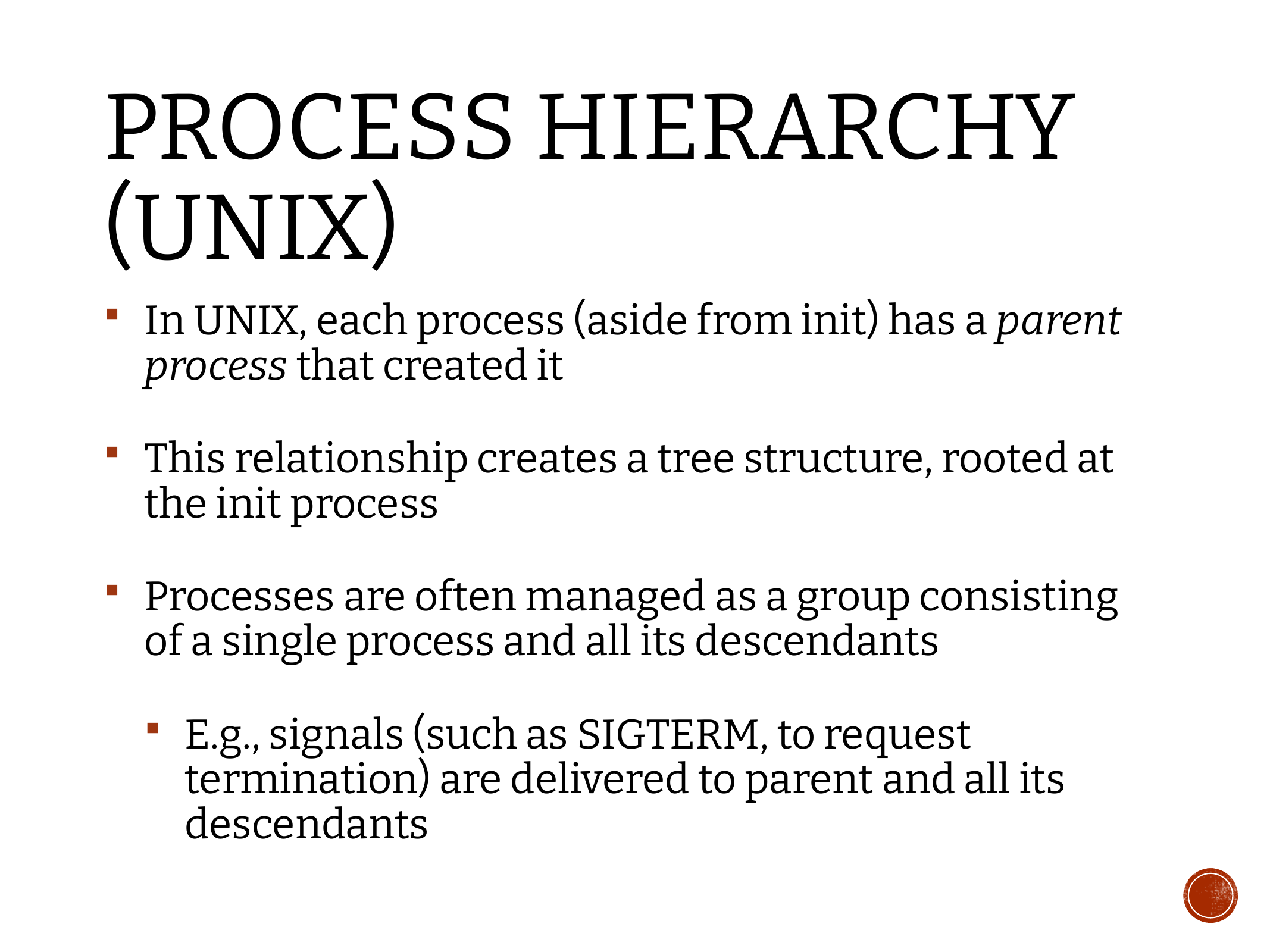

# Process Hierarchy (UNIX)
In UNIX, each process (aside from init) has a parent process that created it
This relationship creates a tree structure, rooted at the init process
Processes are often managed as a group consisting of a single process and all its descendants
E.g., signals (such as SIGTERM, to request termination) are delivered to parent and all its descendants